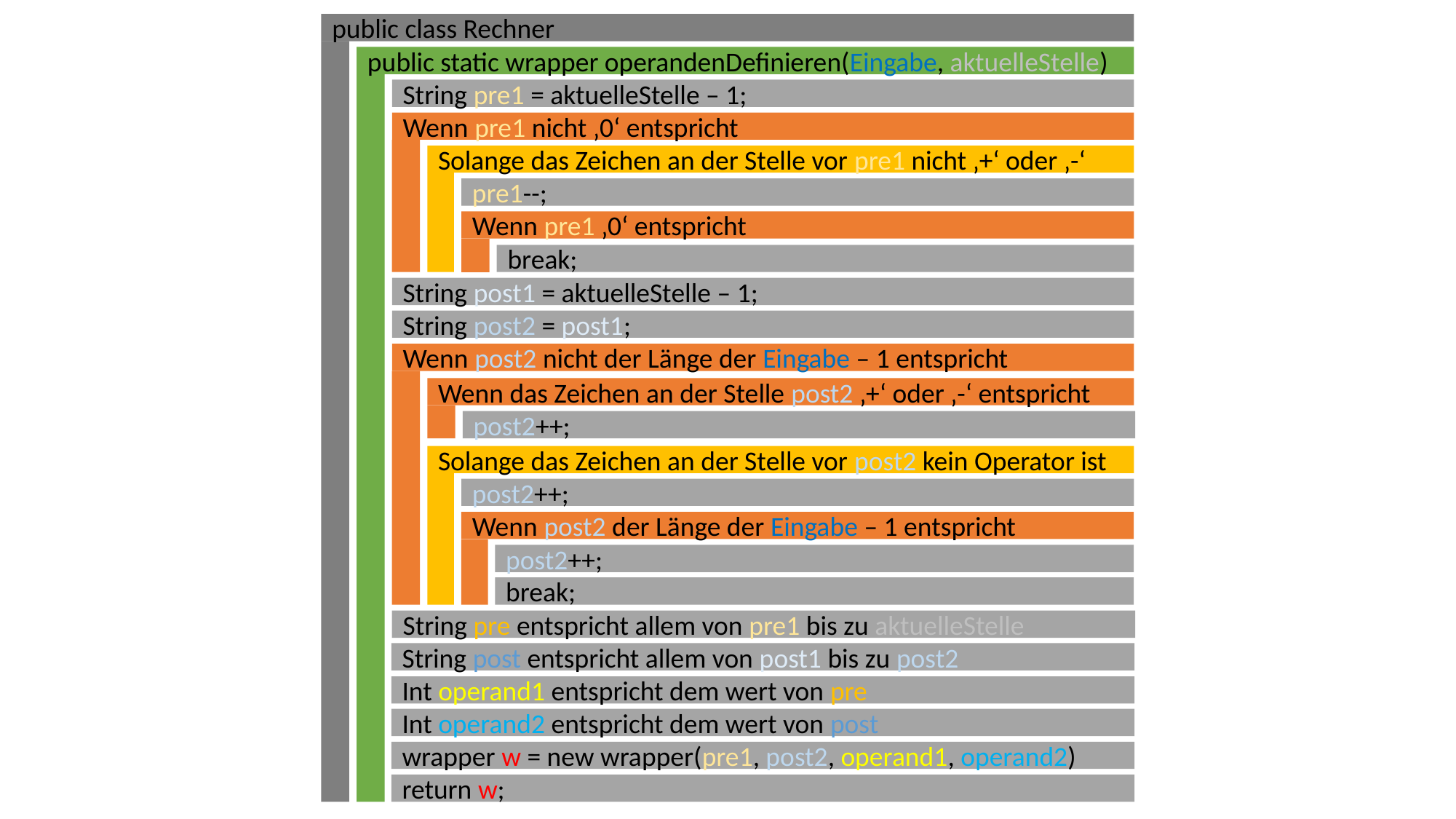

public class Rechner

public static wrapper operandenDefinieren(Eingabe, aktuelleStelle)

String pre1 = aktuelleStelle – 1;
Wenn pre1 nicht ‚0‘ entspricht

Solange das Zeichen an der Stelle vor pre1 nicht ‚+‘ oder ‚-‘

pre1--;
Wenn pre1 ‚0‘ entspricht

break;
String post1 = aktuelleStelle – 1;
String post2 = post1;
Wenn post2 nicht der Länge der Eingabe – 1 entspricht

Wenn das Zeichen an der Stelle post2 ‚+‘ oder ‚-‘ entspricht

post2++;
Solange das Zeichen an der Stelle vor post2 kein Operator ist

post2++;
Wenn post2 der Länge der Eingabe – 1 entspricht

post2++;
break;
String pre entspricht allem von pre1 bis zu aktuelleStelle
String post entspricht allem von post1 bis zu post2
Int operand1 entspricht dem wert von pre
Int operand2 entspricht dem wert von post
wrapper w = new wrapper(pre1, post2, operand1, operand2)
return w;